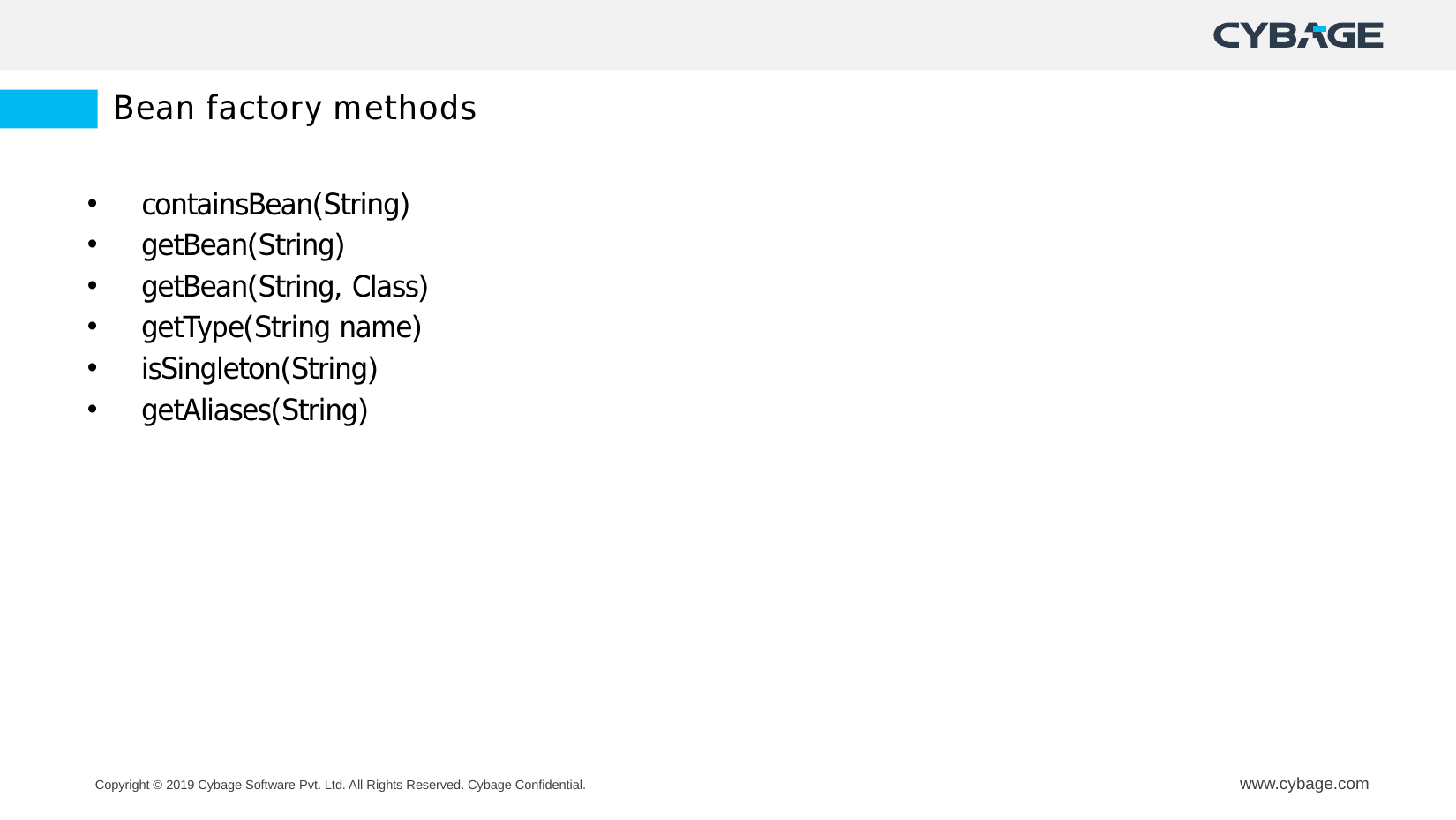

# Bean factory methods
containsBean(String)
getBean(String)
getBean(String, Class)
getType(String name)
isSingleton(String)
getAliases(String)